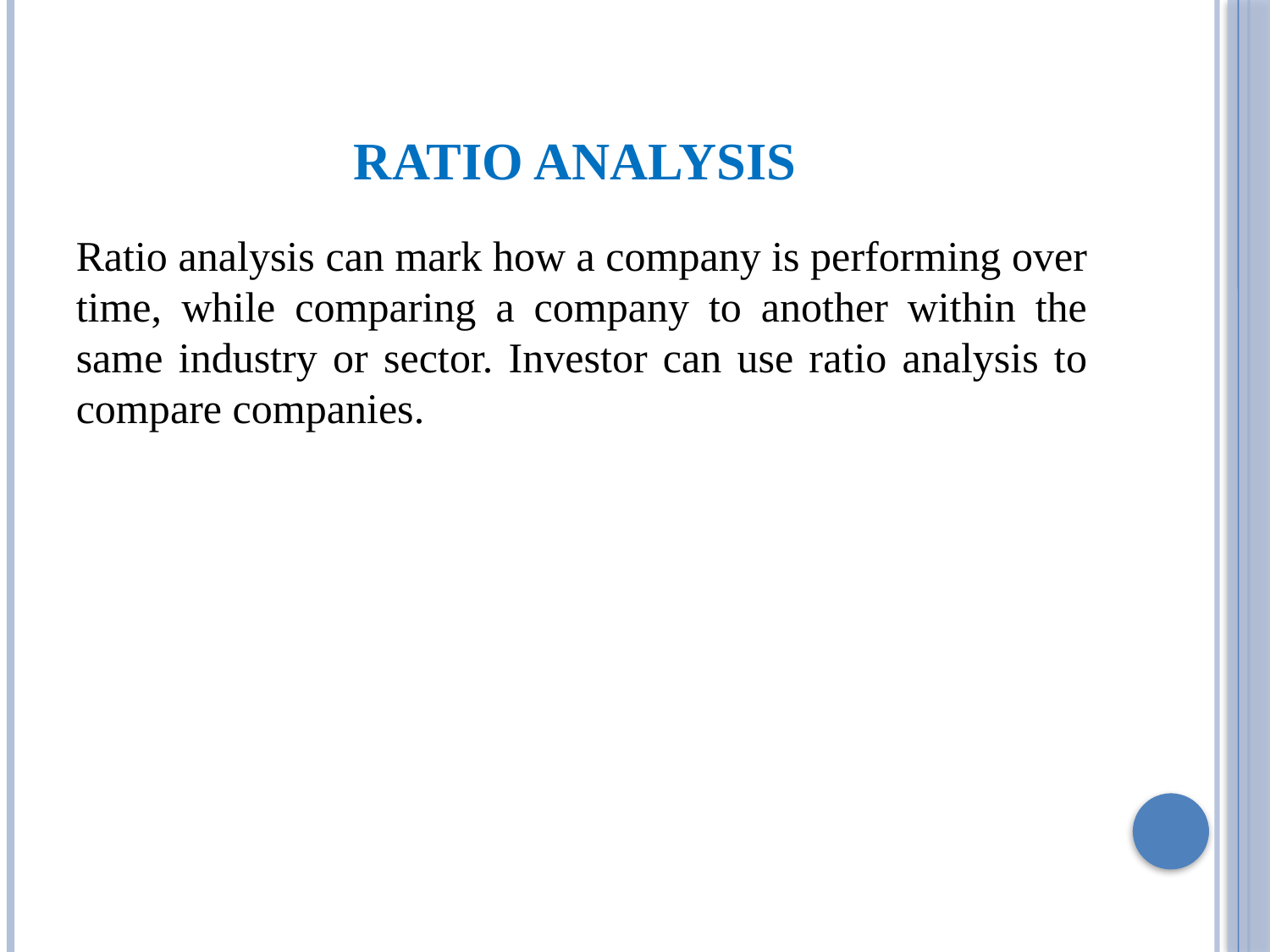

# Ratio Analysis
Ratio analysis can mark how a company is performing over time, while comparing a company to another within the same industry or sector. Investor can use ratio analysis to compare companies.